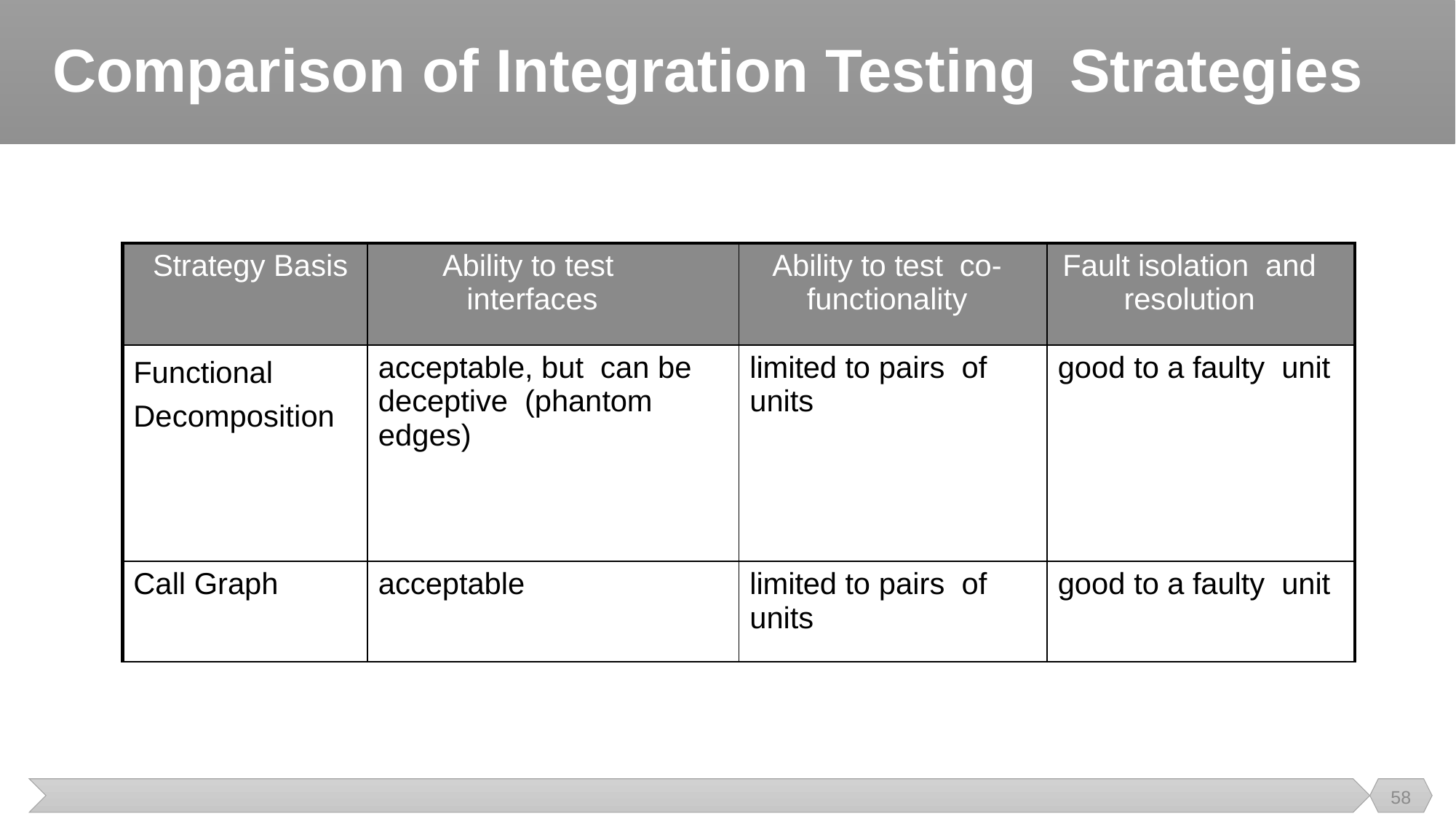

# Comparison of Integration Testing  Strategies
| Strategy Basis | Ability to test interfaces | Ability to test co-functionality | Fault isolation and resolution |
| --- | --- | --- | --- |
| Functional Decomposition | acceptable, but can be deceptive (phantom edges) | limited to pairs of units | good to a faulty unit |
| Call Graph | acceptable | limited to pairs of units | good to a faulty unit |
58